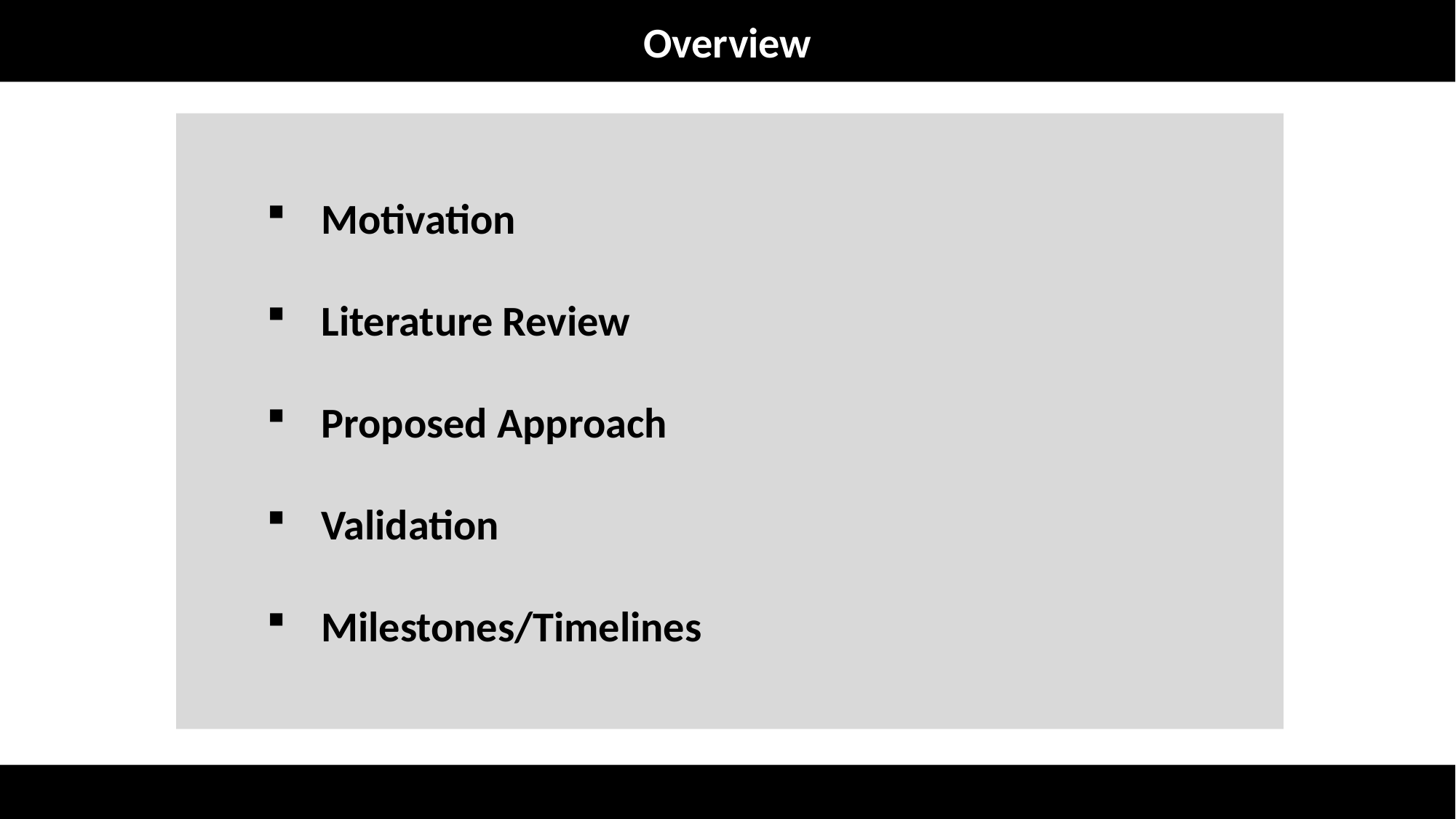

Overview

Motivation
Literature Review

Proposed Approach

Validation

Milestones/Timelines